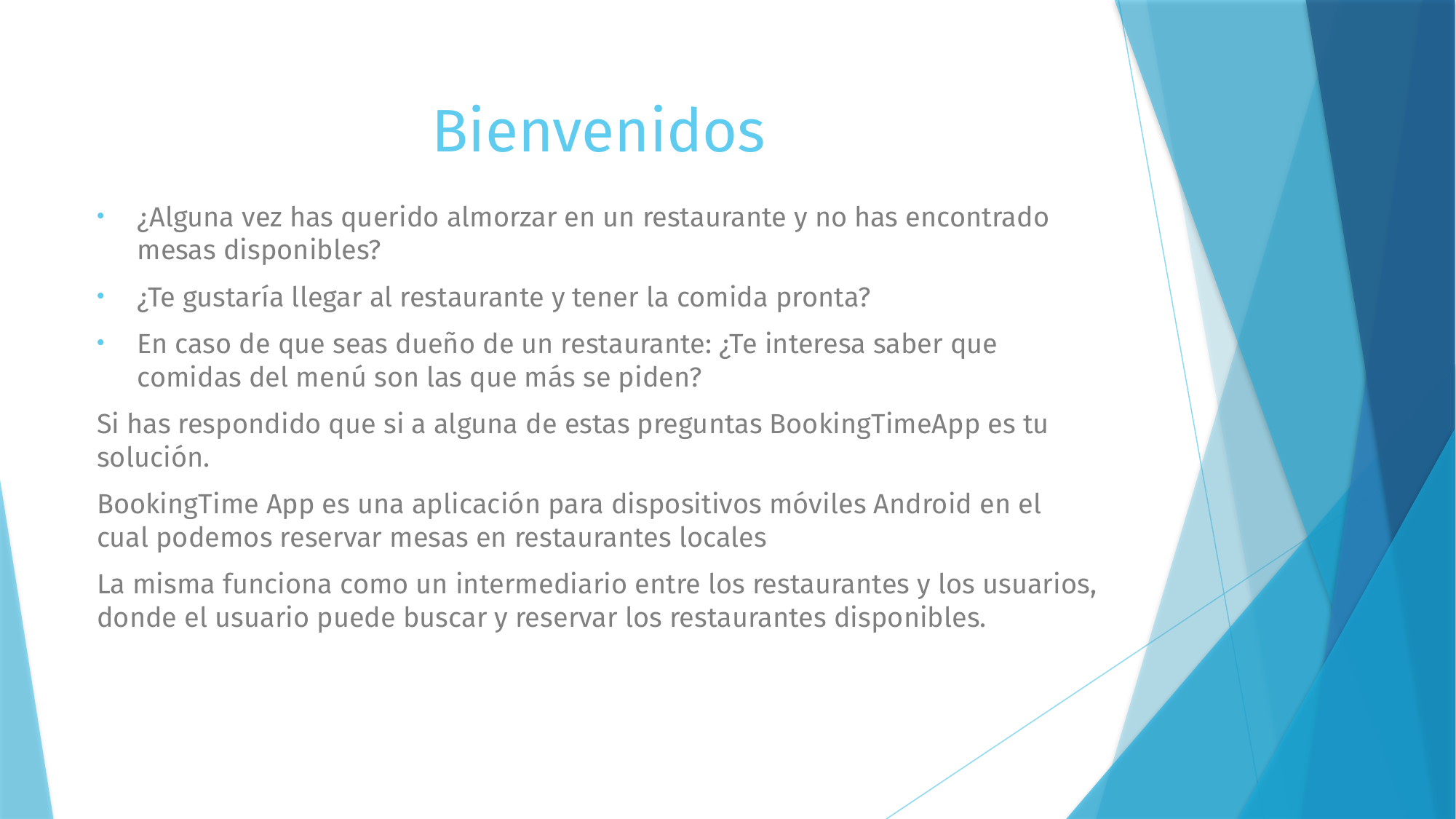

# Bienvenidos
¿Alguna vez has querido almorzar en un restaurante y no has encontrado mesas disponibles?
¿Te gustaría llegar al restaurante y tener la comida pronta?
En caso de que seas dueño de un restaurante: ¿Te interesa saber que comidas del menú son las que más se piden?
Si has respondido que si a alguna de estas preguntas BookingTimeApp es tu solución.
BookingTime App es una aplicación para dispositivos móviles Android en el cual podemos reservar mesas en restaurantes locales
La misma funciona como un intermediario entre los restaurantes y los usuarios, donde el usuario puede buscar y reservar los restaurantes disponibles.